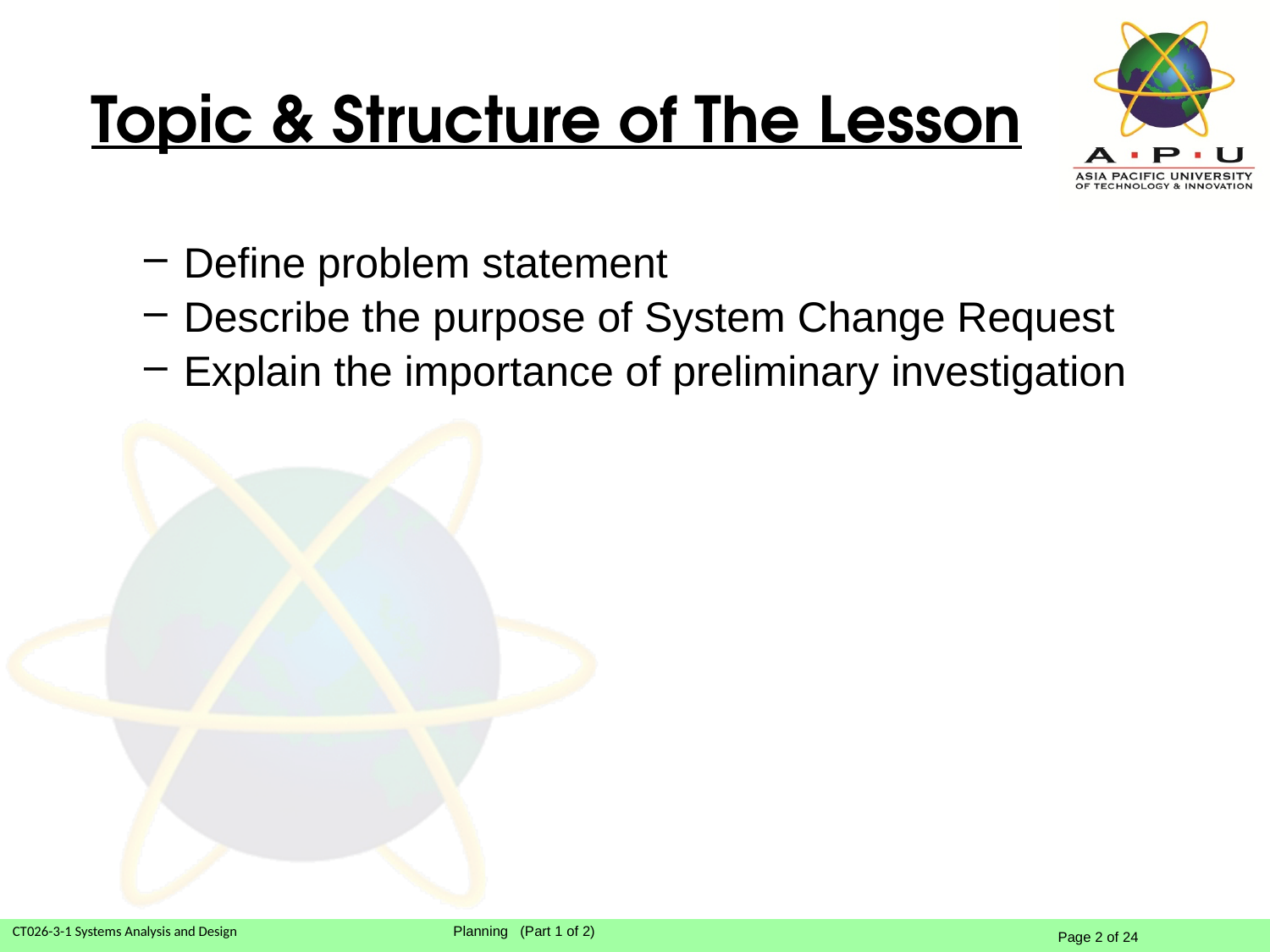

# Topic & Structure of The Lesson
Define problem statement
Describe the purpose of System Change Request
Explain the importance of preliminary investigation